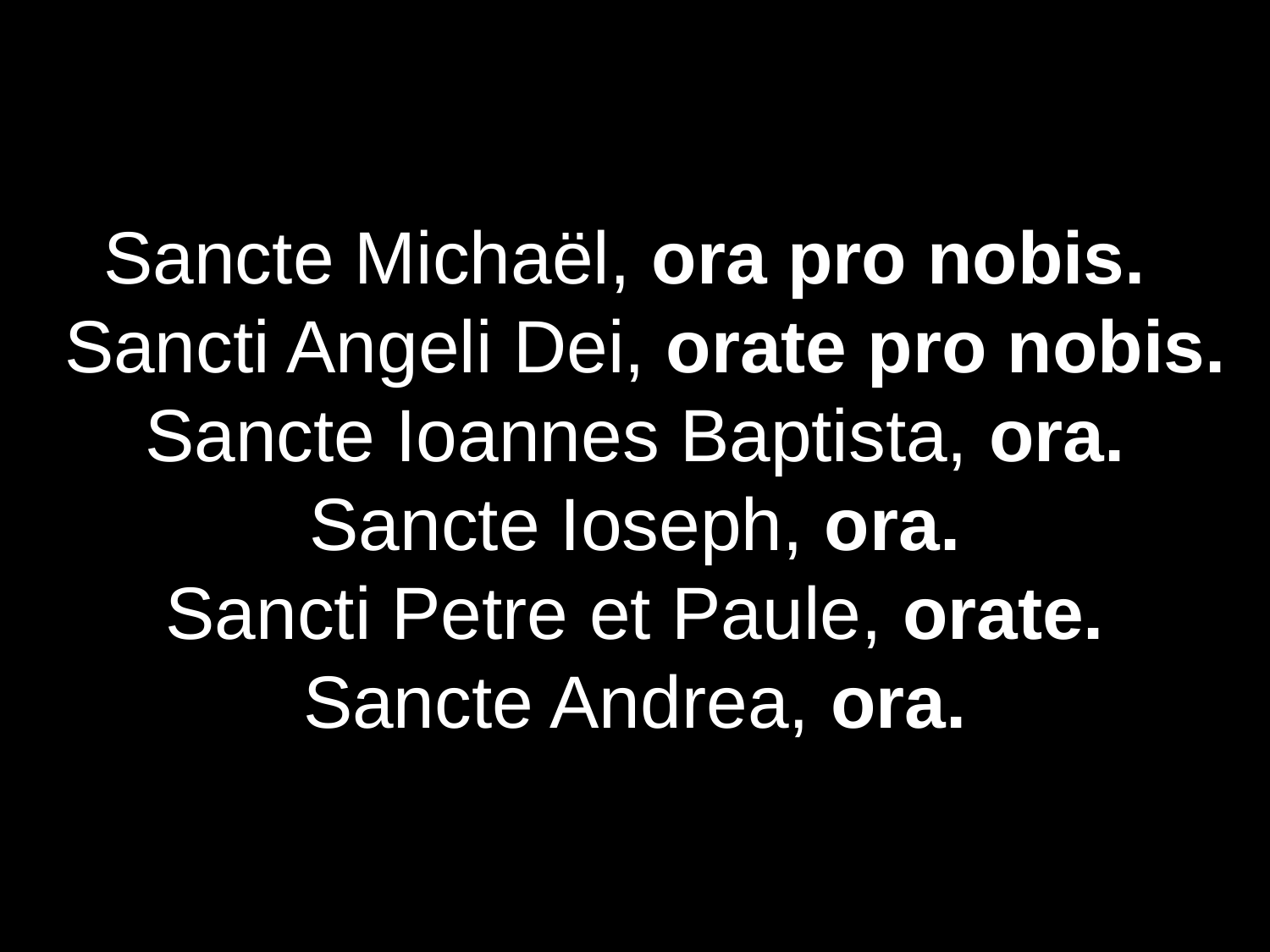

Sancte Michaël, ora pro nobis.
 Sancti Angeli Dei, orate pro nobis.
Sancte Ioannes Baptista, ora.
Sancte Ioseph, ora.
Sancti Petre et Paule, orate.
Sancte Andrea, ora.